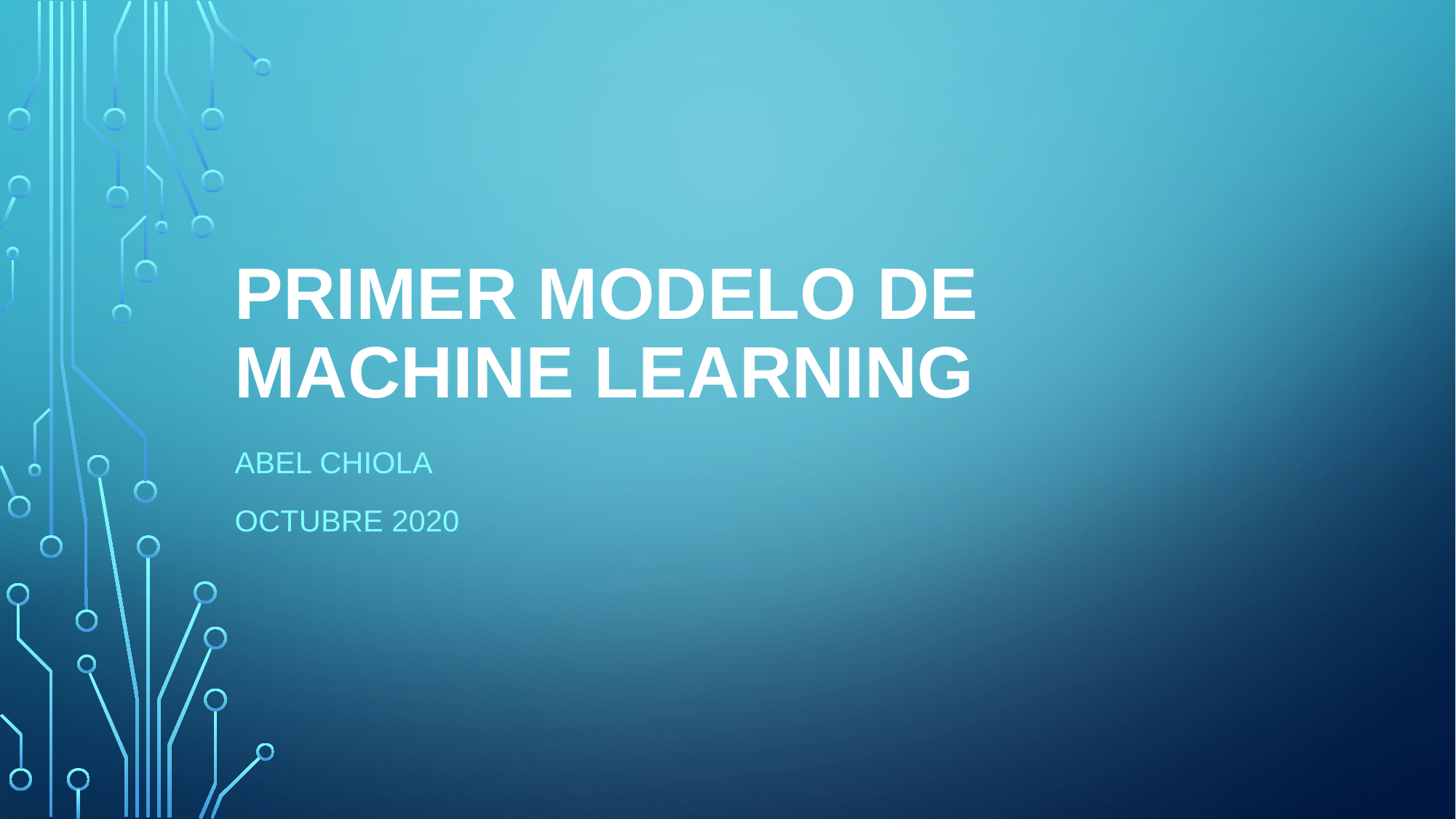

# Primer modelo de Machine Learning
Abel Chiola
Octubre 2020